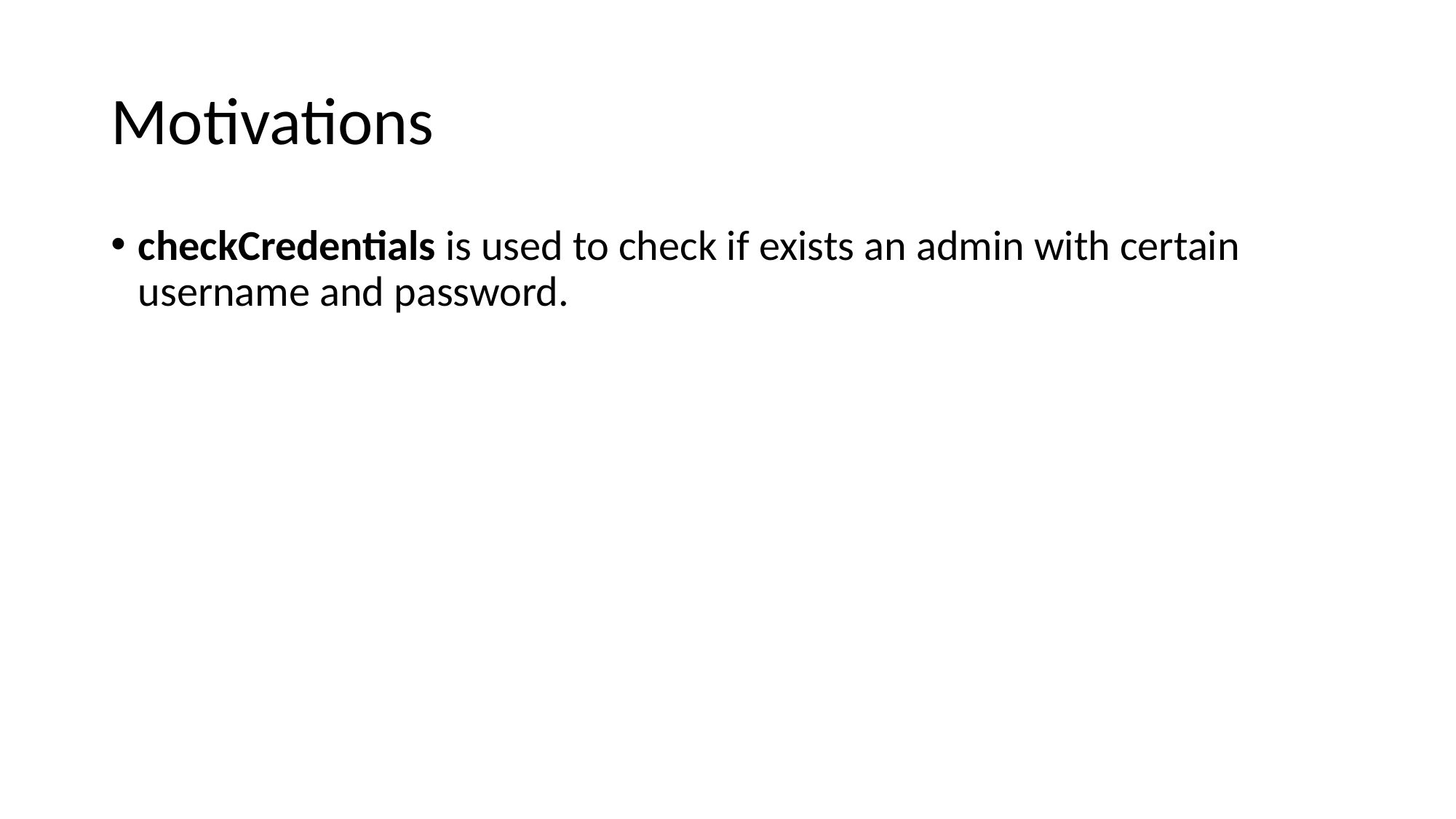

# Motivations
checkCredentials is used to check if exists an admin with certain username and password.